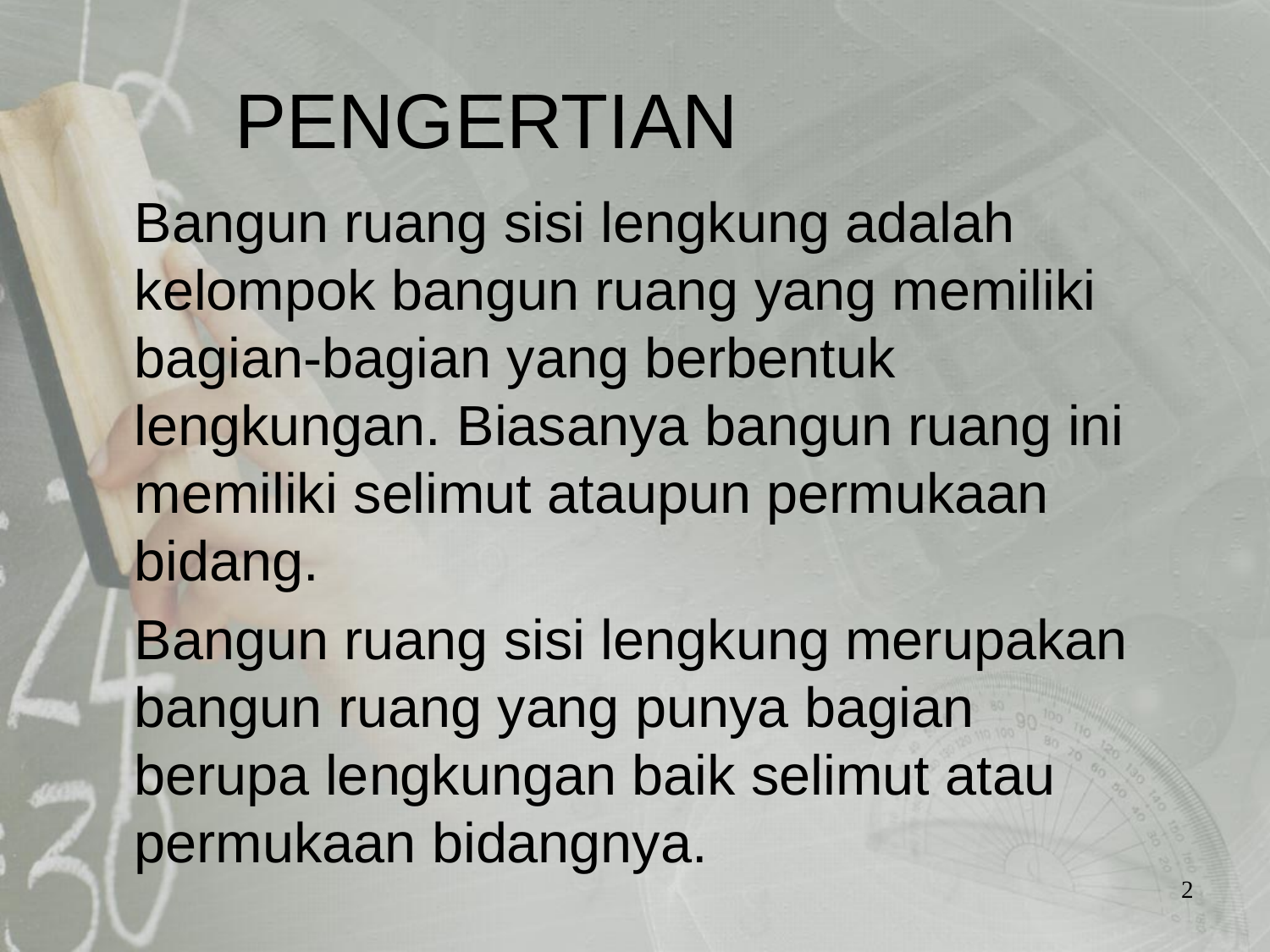

# PENGERTIAN
Bangun ruang sisi lengkung adalah kelompok bangun ruang yang memiliki bagian-bagian yang berbentuk lengkungan. Biasanya bangun ruang ini memiliki selimut ataupun permukaan bidang.
Bangun ruang sisi lengkung merupakan bangun ruang yang punya bagian berupa lengkungan baik selimut atau permukaan bidangnya.

2